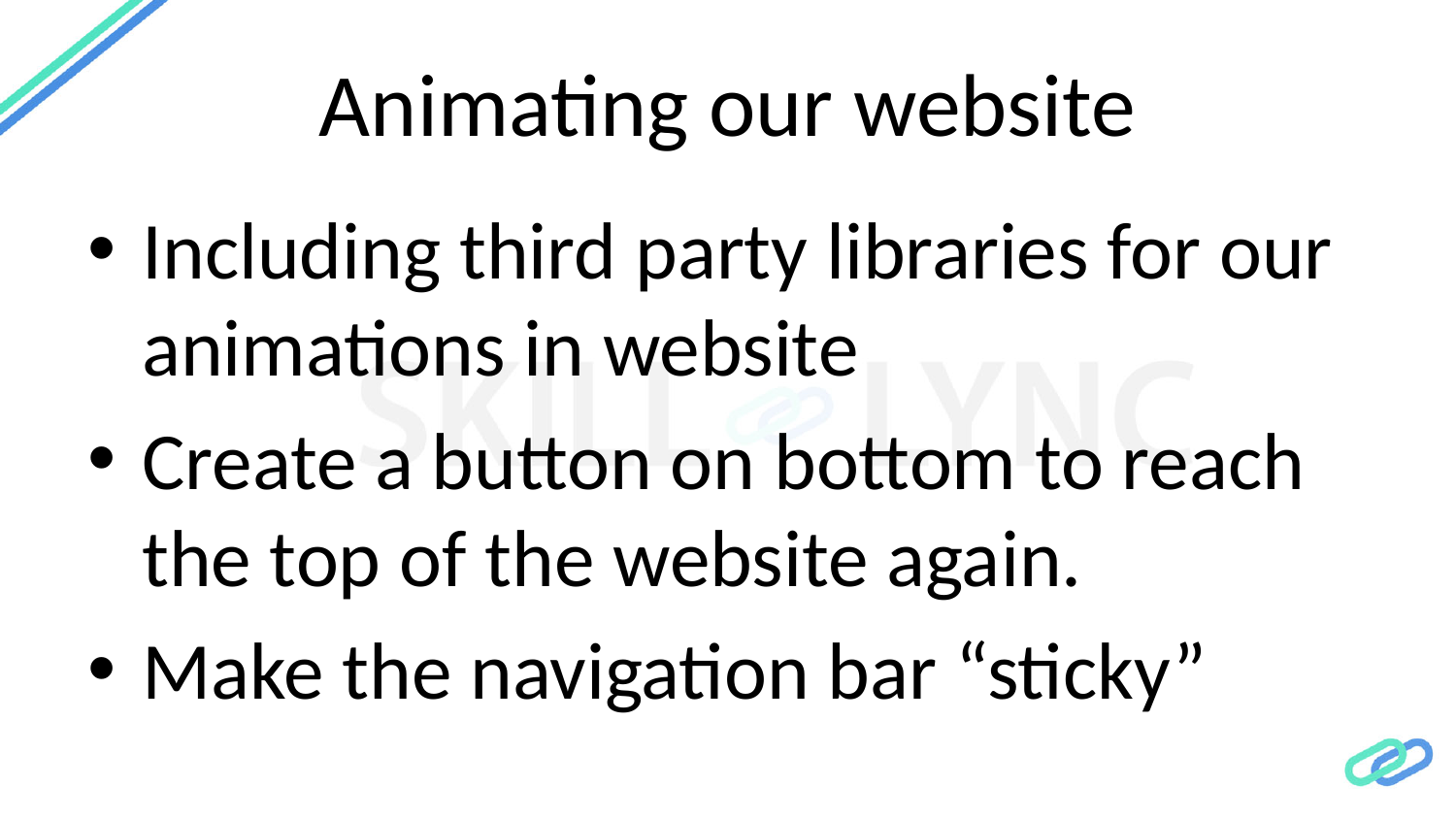

# Animating our website
Including third party libraries for our animations in website
Create a button on bottom to reach the top of the website again.
Make the navigation bar “sticky”